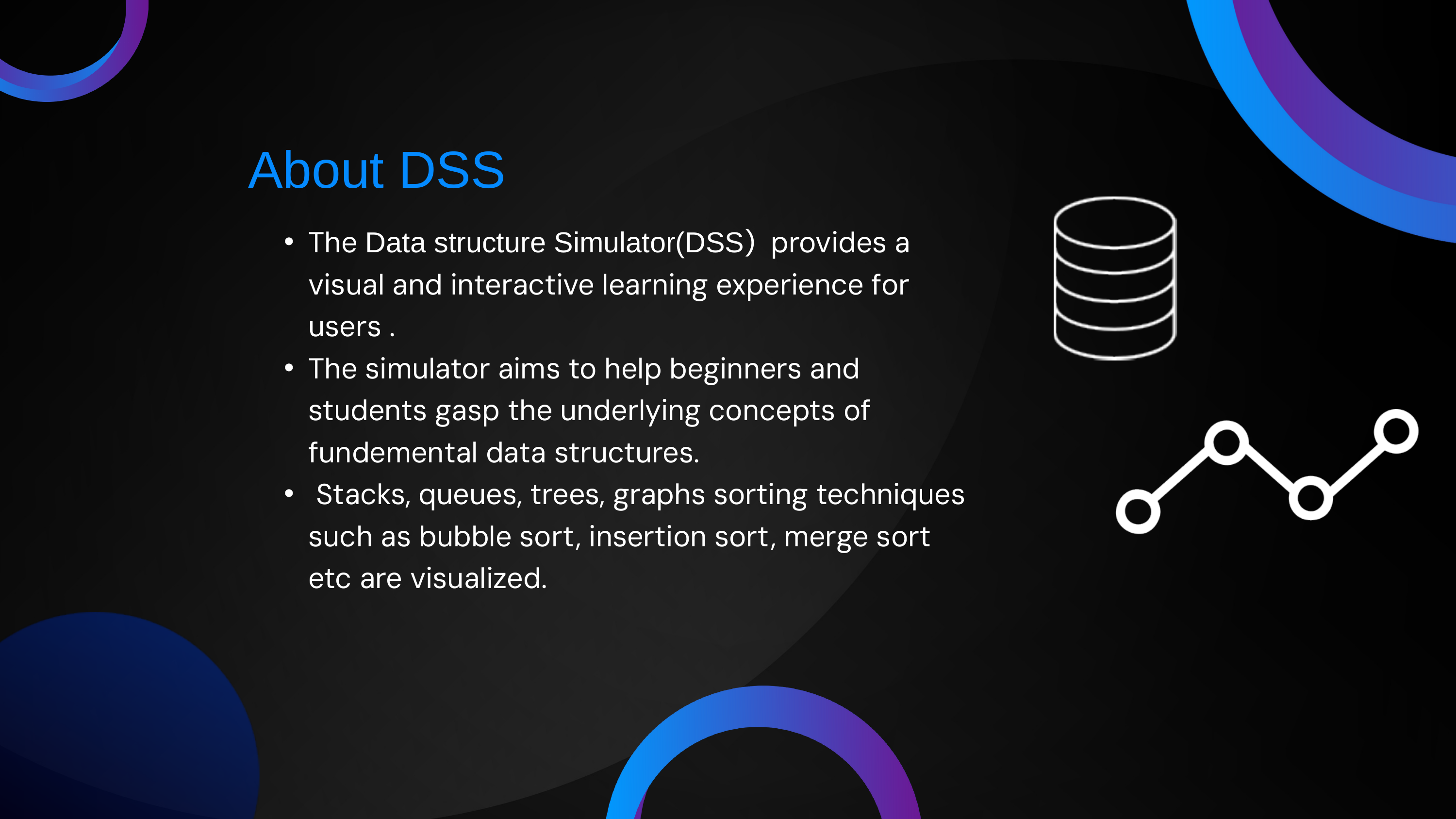

About DSS

The Data structure Simulator(DSS)  provides a visual and interactive learning experience for users .
The simulator aims to help beginners and students gasp the underlying concepts of fundemental data structures.
 Stacks, queues, trees, graphs sorting techniques such as bubble sort, insertion sort, merge sort etc are visualized.